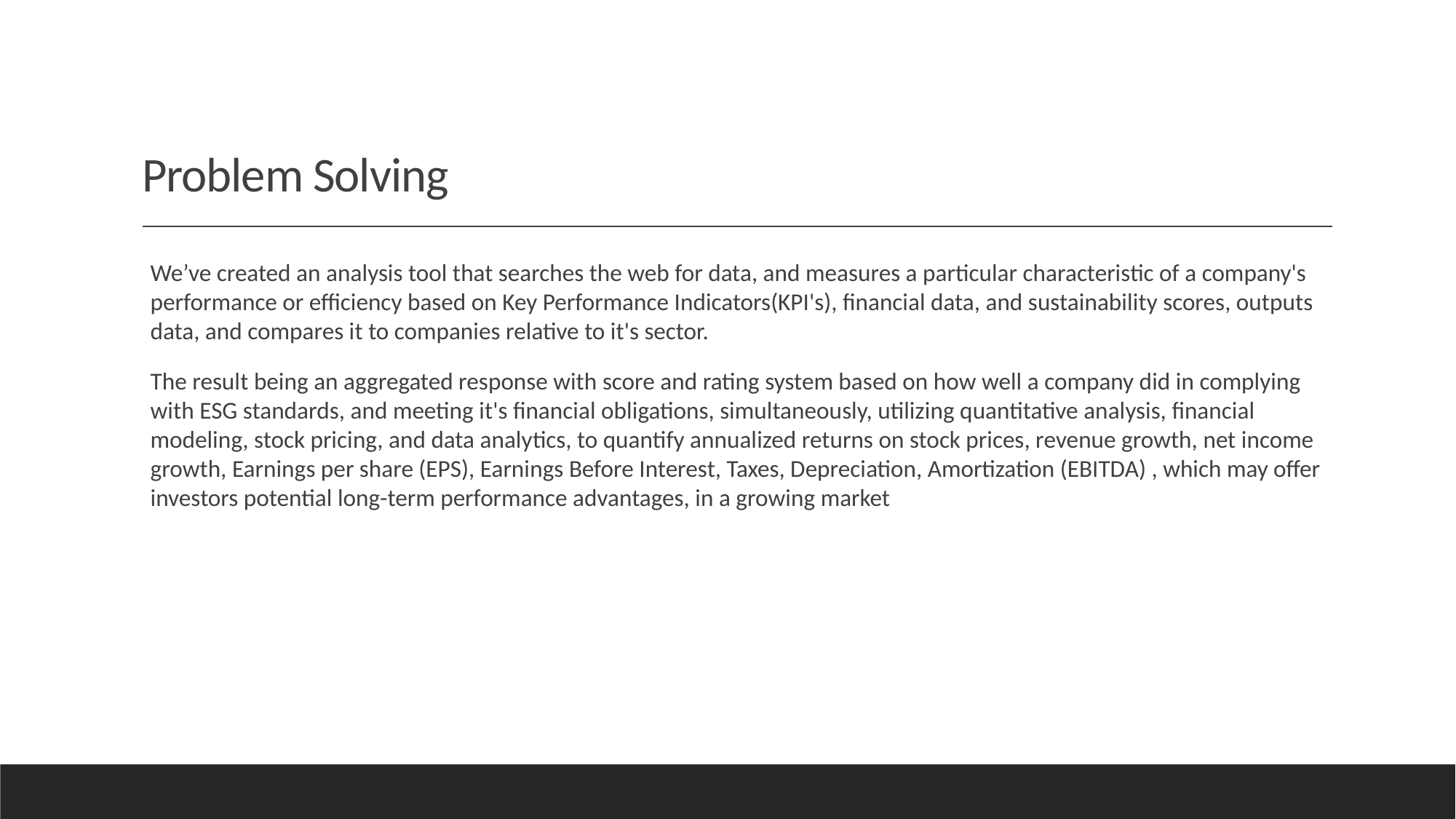

# Problem Solving
We’ve created an analysis tool that searches the web for data, and measures a particular characteristic of a company's performance or efficiency based on Key Performance Indicators(KPI's), financial data, and sustainability scores, outputs data, and compares it to companies relative to it's sector.
The result being an aggregated response with score and rating system based on how well a company did in complying with ESG standards, and meeting it's financial obligations, simultaneously, utilizing quantitative analysis, financial modeling, stock pricing, and data analytics, to quantify annualized returns on stock prices, revenue growth, net income growth, Earnings per share (EPS), Earnings Before Interest, Taxes, Depreciation, Amortization (EBITDA) , which may offer investors potential long-term performance advantages, in a growing market